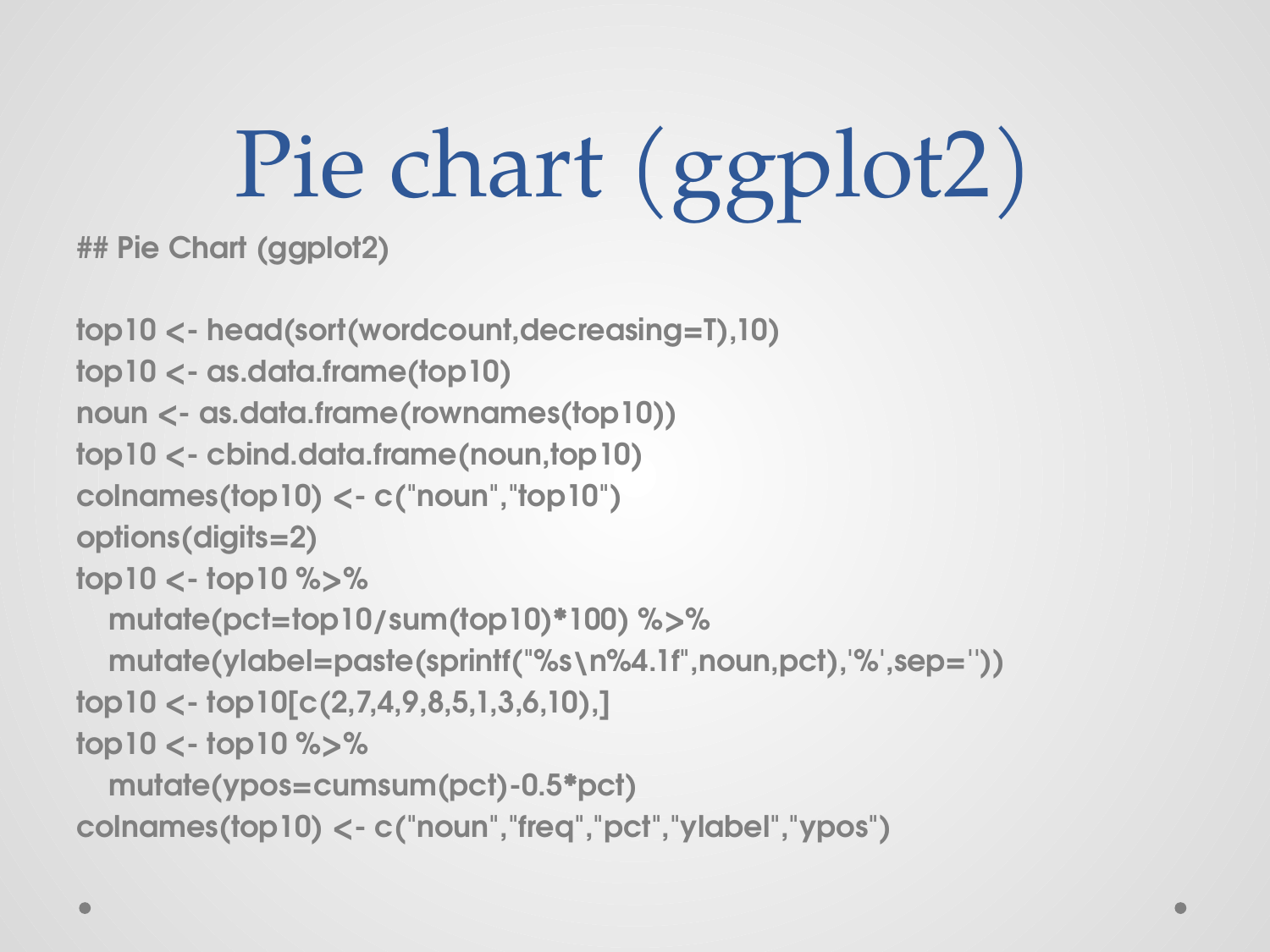

# Pie chart (ggplot2)
## Pie Chart (ggplot2)

top10 <- head(sort(wordcount,decreasing=T),10)
top10 <- as.data.frame(top10)
noun <- as.data.frame(rownames(top10))
top10 <- cbind.data.frame(noun,top10)
colnames(top10) <- c("noun","top10")
options(digits=2)
top10 <- top10 %>%
    mutate(pct=top10/sum(top10)*100) %>%
    mutate(ylabel=paste(sprintf("%s\n%4.1f",noun,pct),'%',sep=''))
top10 <- top10[c(2,7,4,9,8,5,1,3,6,10),]
top10 <- top10 %>%
    mutate(ypos=cumsum(pct)-0.5*pct)
colnames(top10) <- c("noun","freq","pct","ylabel","ypos")